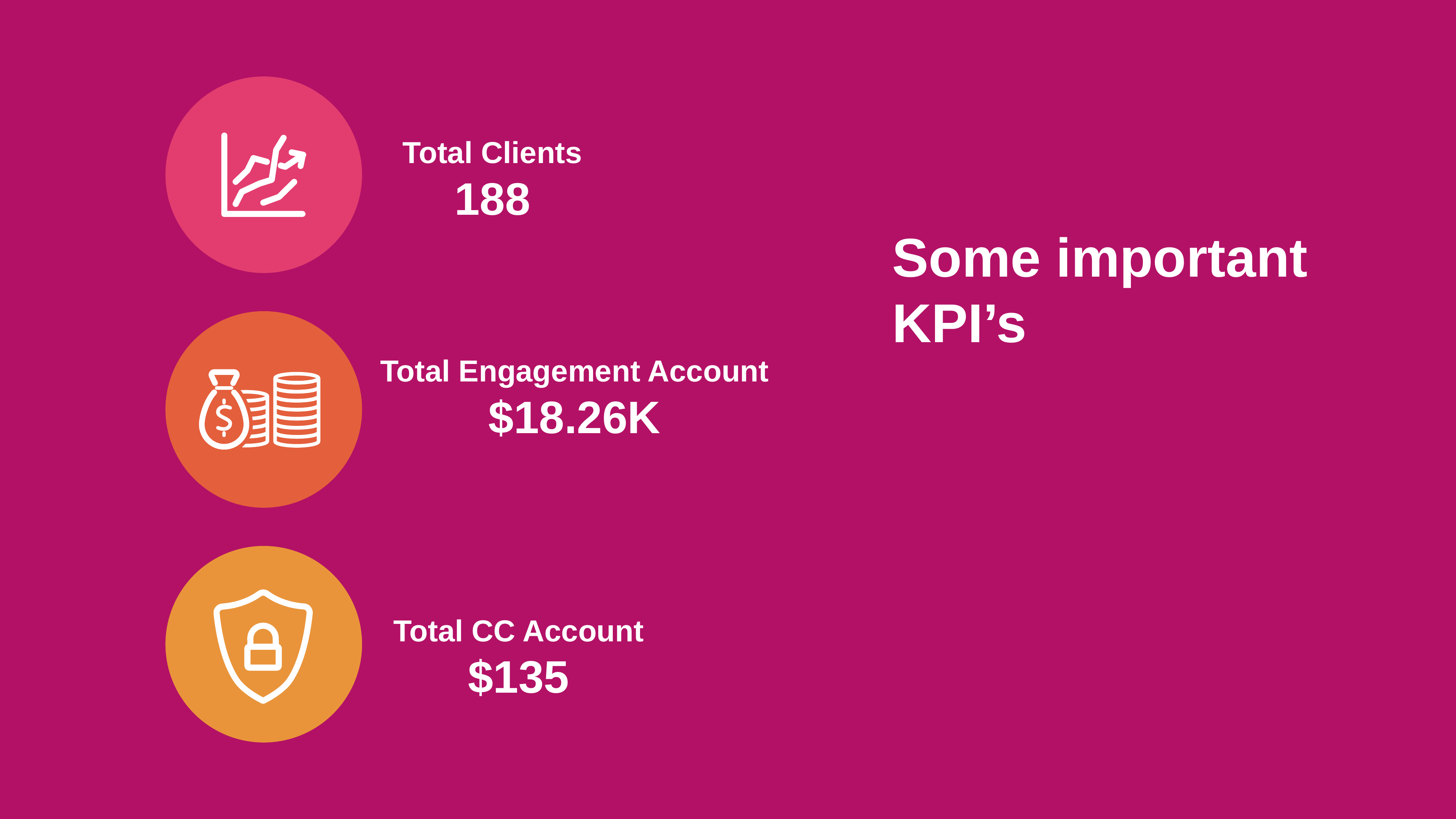

Total Clients
188

Some important KPI’s

Total Engagement Account
$18.26K

Total CC Account
$135